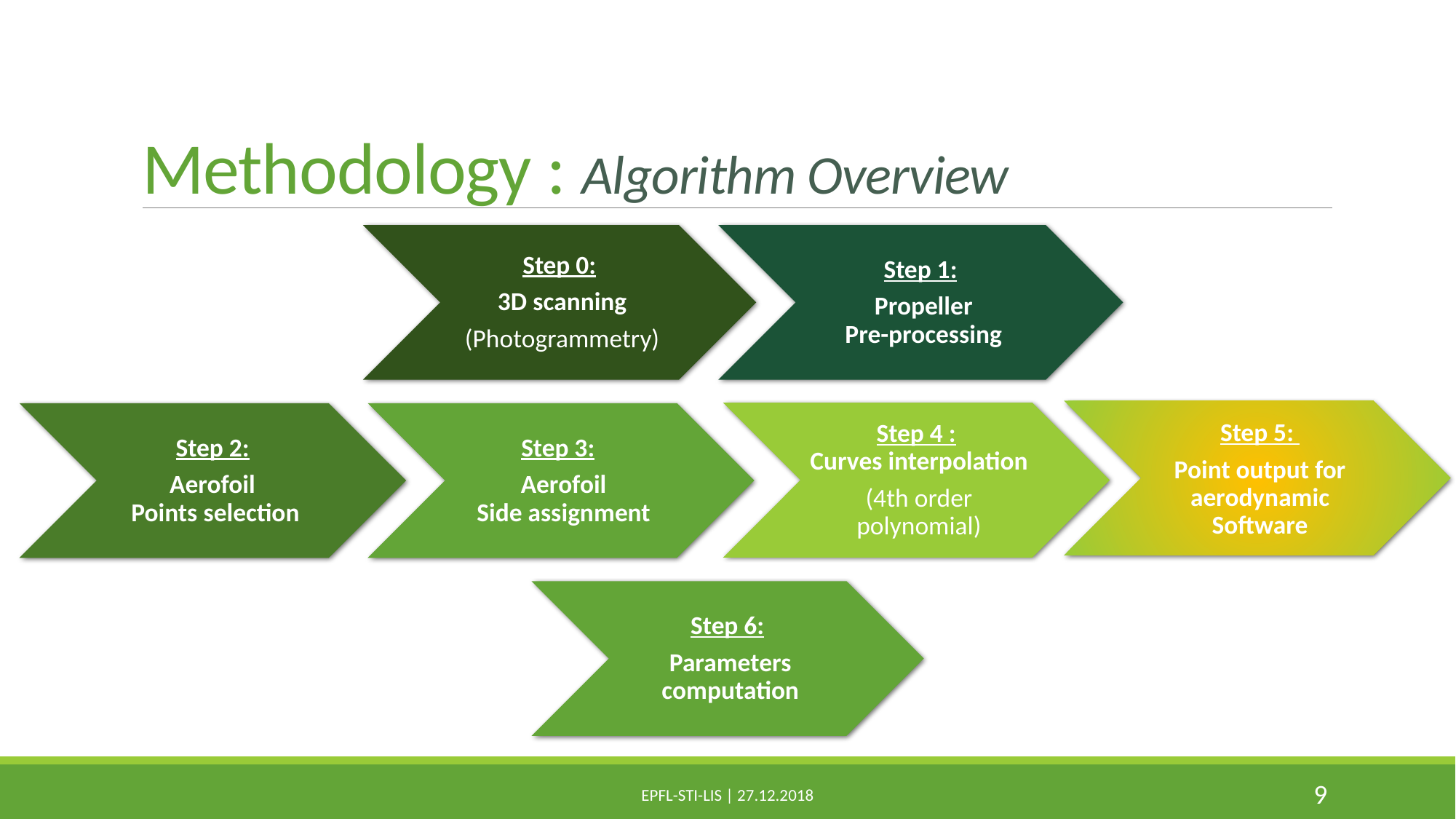

# Methodology : Algorithm Overview
Step 0:
3D scanning
(Photogrammetry)

Step 1:
Propeller
Pre-processing
Step 2:
Aerofoil
Points selection
Step 3:
Aerofoil
Side assignment
Step 4 :
Curves interpolation
(4th order polynomial)

Step 5:
Point output for aerodynamic Software

Step 6:
Parameters computation
9
EPFL-STI-LIS | 27.12.2018